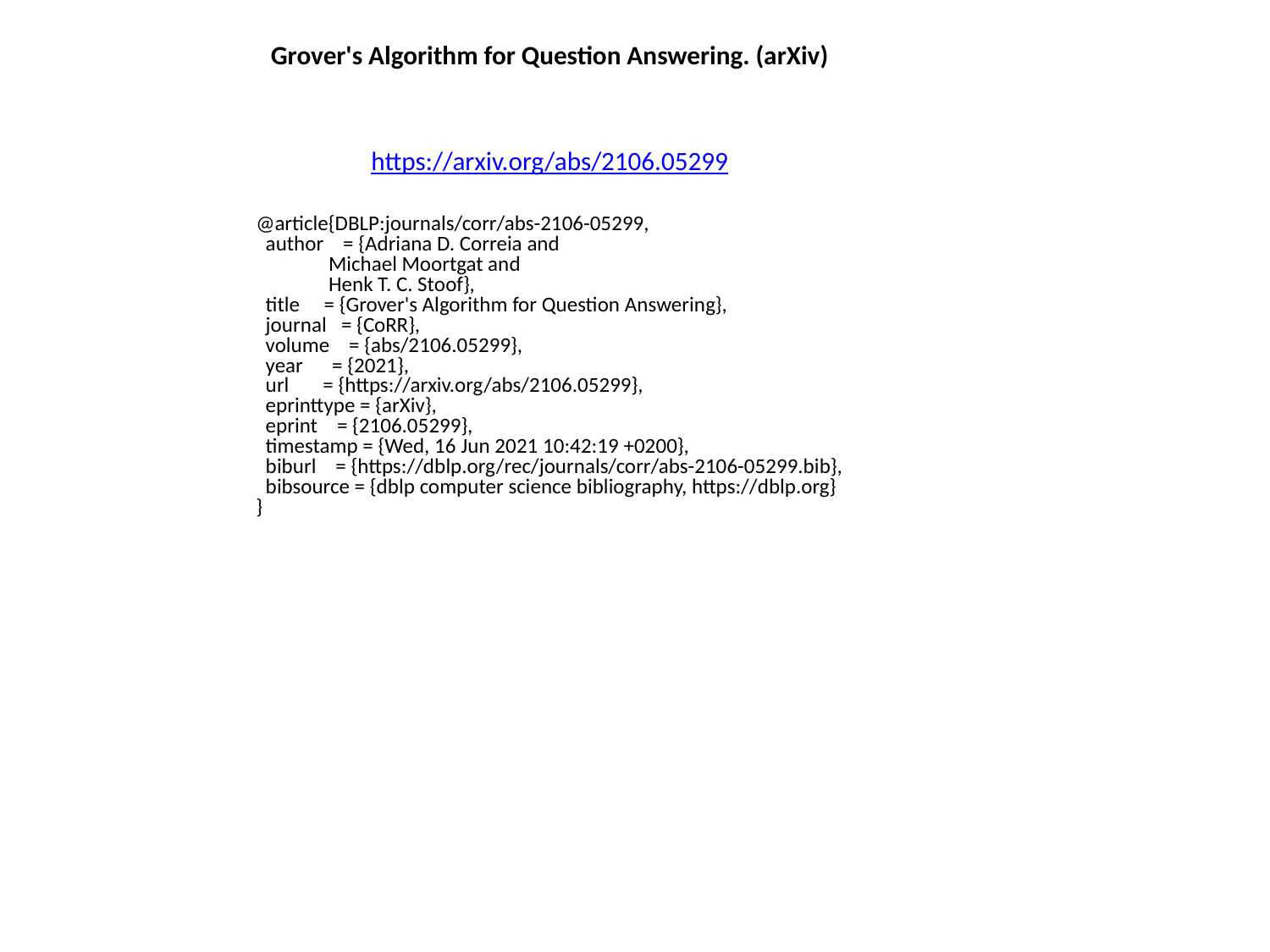

Grover's Algorithm for Question Answering. (arXiv)

https://arxiv.org/abs/2106.05299

@article{DBLP:journals/corr/abs-2106-05299,
  author    = {Adriana D. Correia and
               Michael Moortgat and
               Henk T. C. Stoof},
  title     = {Grover's Algorithm for Question Answering},
  journal   = {CoRR},
  volume    = {abs/2106.05299},
  year      = {2021},
  url       = {https://arxiv.org/abs/2106.05299},
  eprinttype = {arXiv},
  eprint    = {2106.05299},
  timestamp = {Wed, 16 Jun 2021 10:42:19 +0200},
  biburl    = {https://dblp.org/rec/journals/corr/abs-2106-05299.bib},
  bibsource = {dblp computer science bibliography, https://dblp.org}
}